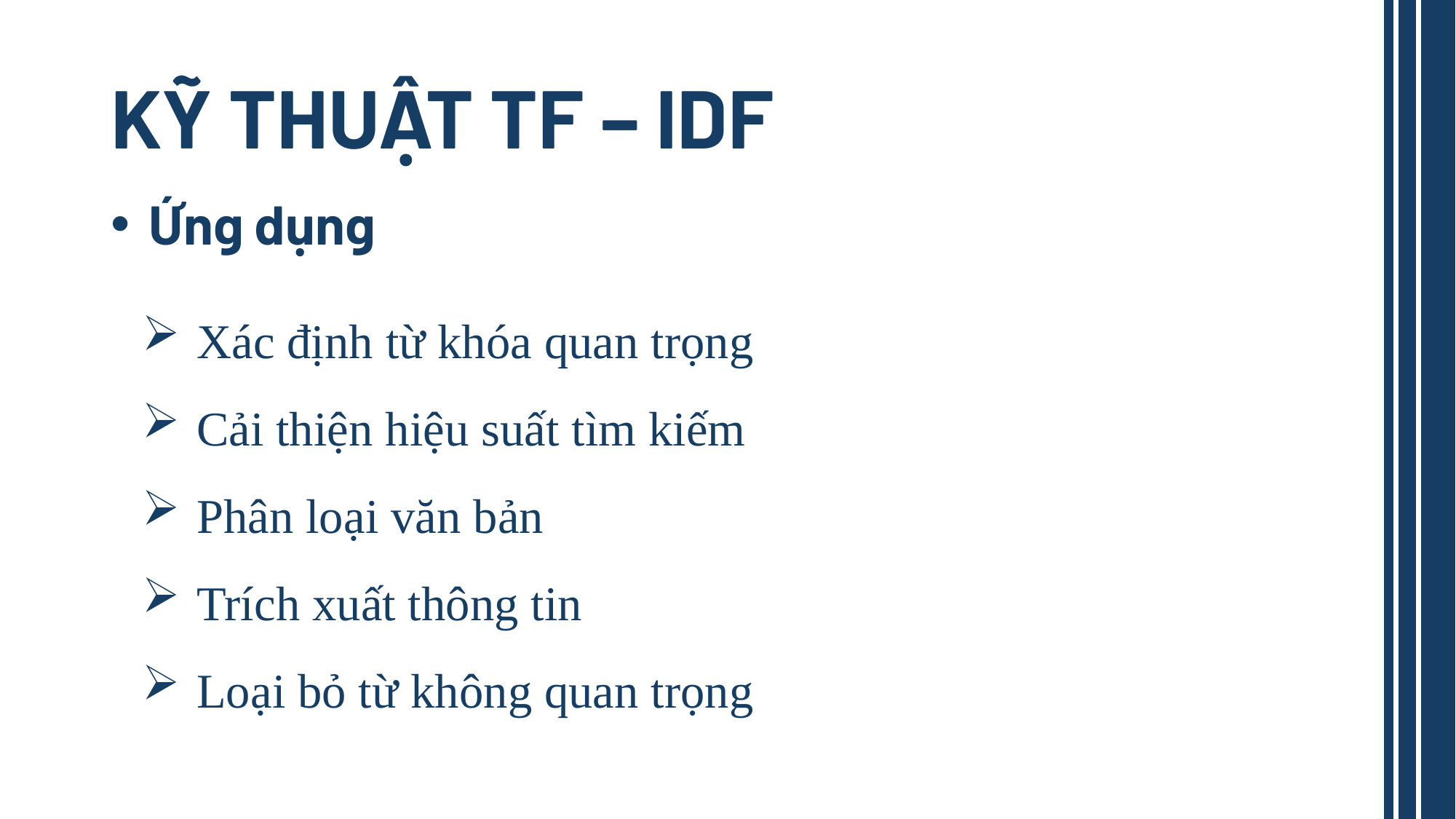

# KỸ THUẬT TF – IDF
 Ứng dụng
Xác định từ khóa quan trọng
Cải thiện hiệu suất tìm kiếm
Phân loại văn bản
Trích xuất thông tin
Loại bỏ từ không quan trọng